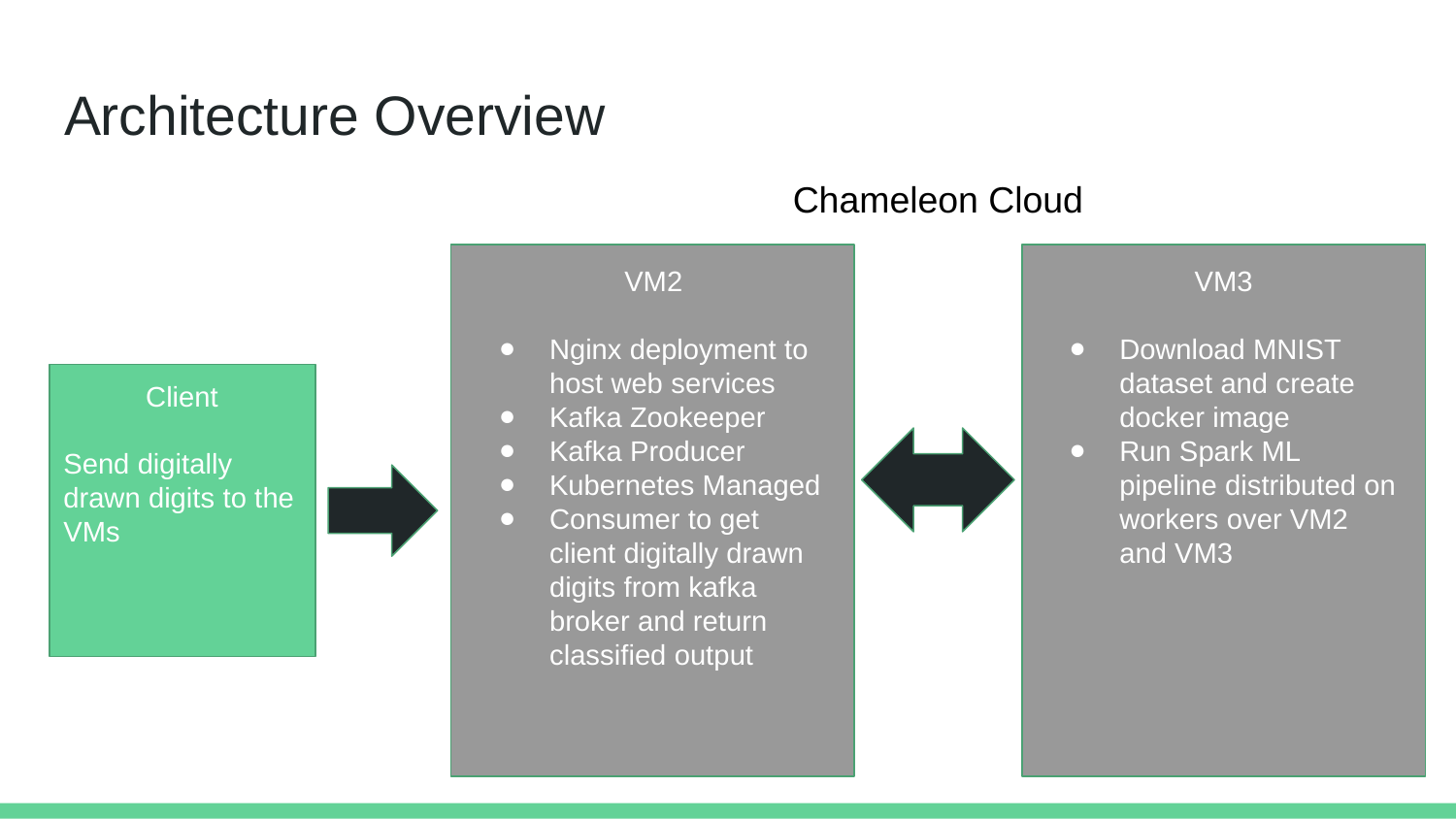

# Architecture Overview
Chameleon Cloud

VM2

Nginx deployment to host web services
Kafka Zookeeper
Kafka Producer
Kubernetes Managed
Consumer to get client digitally drawn digits from kafka broker and return classified output

VM3

Download MNIST dataset and create docker image
Run Spark ML pipeline distributed on workers over VM2 and VM3
Client

Send digitally drawn digits to the VMs